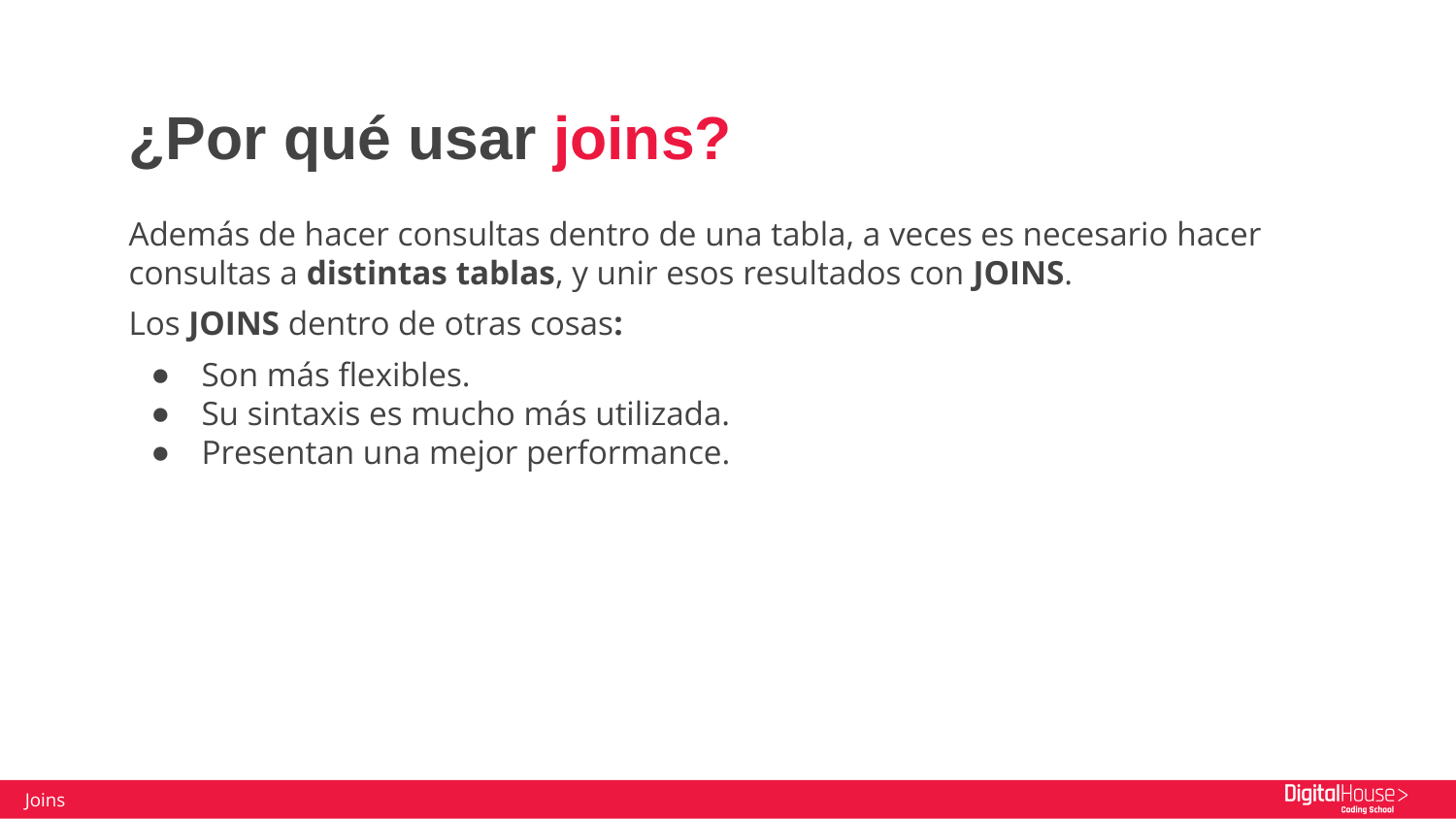

¿Por qué usar joins?
Además de hacer consultas dentro de una tabla, a veces es necesario hacer consultas a distintas tablas, y unir esos resultados con JOINS.
Los JOINS dentro de otras cosas:
Son más flexibles.
Su sintaxis es mucho más utilizada.
Presentan una mejor performance.